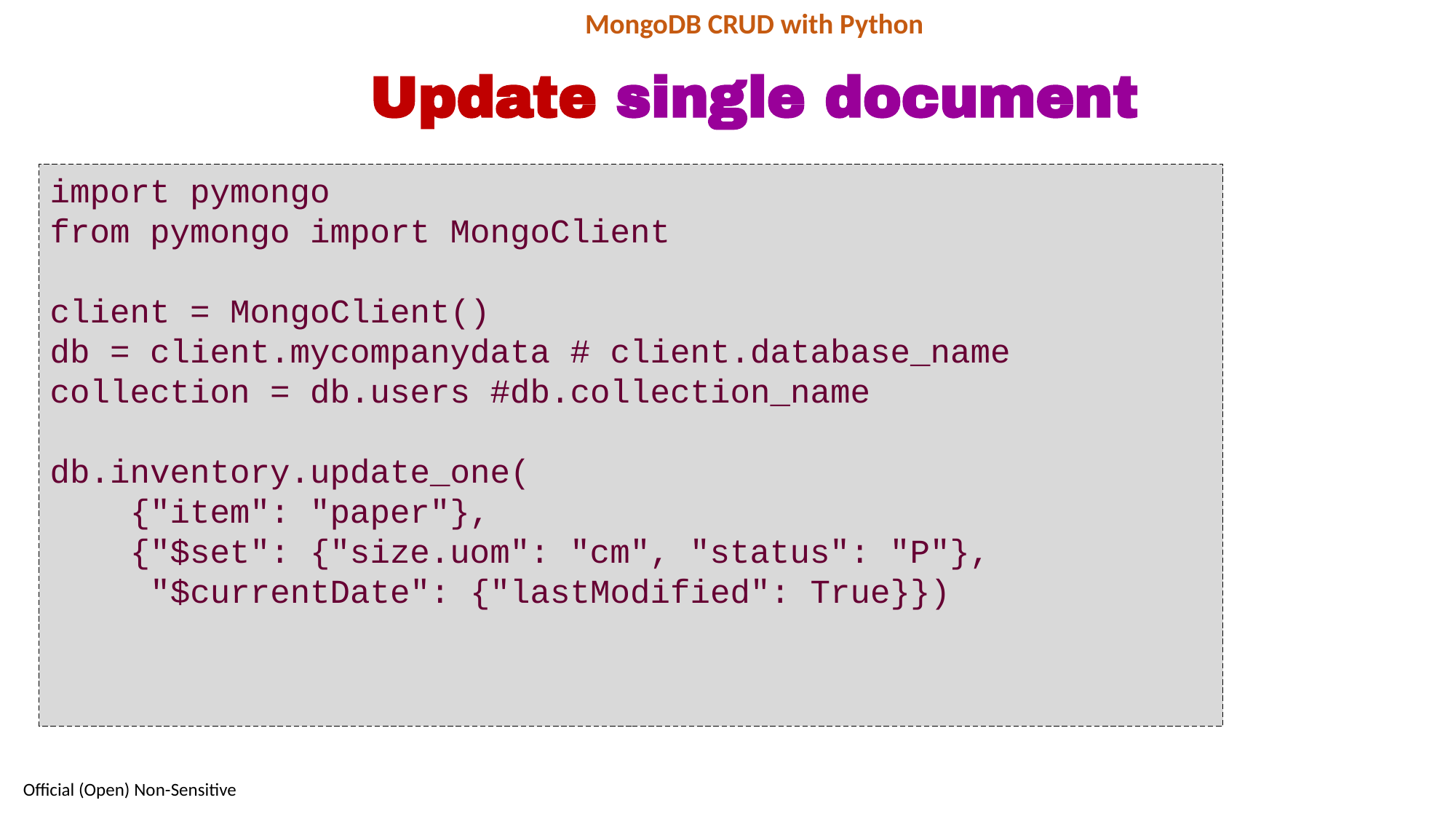

MongoDB CRUD with Python
# Update single document
import pymongo
from pymongo import MongoClient

client = MongoClient()
db = client.mycompanydata # client.database_name
collection = db.users #db.collection_name

db.inventory.update_one(
    {"item": "paper"},
    {"$set": {"size.uom": "cm", "status": "P"},
     "$currentDate": {"lastModified": True}})
94
Official (Open) Non-Sensitive